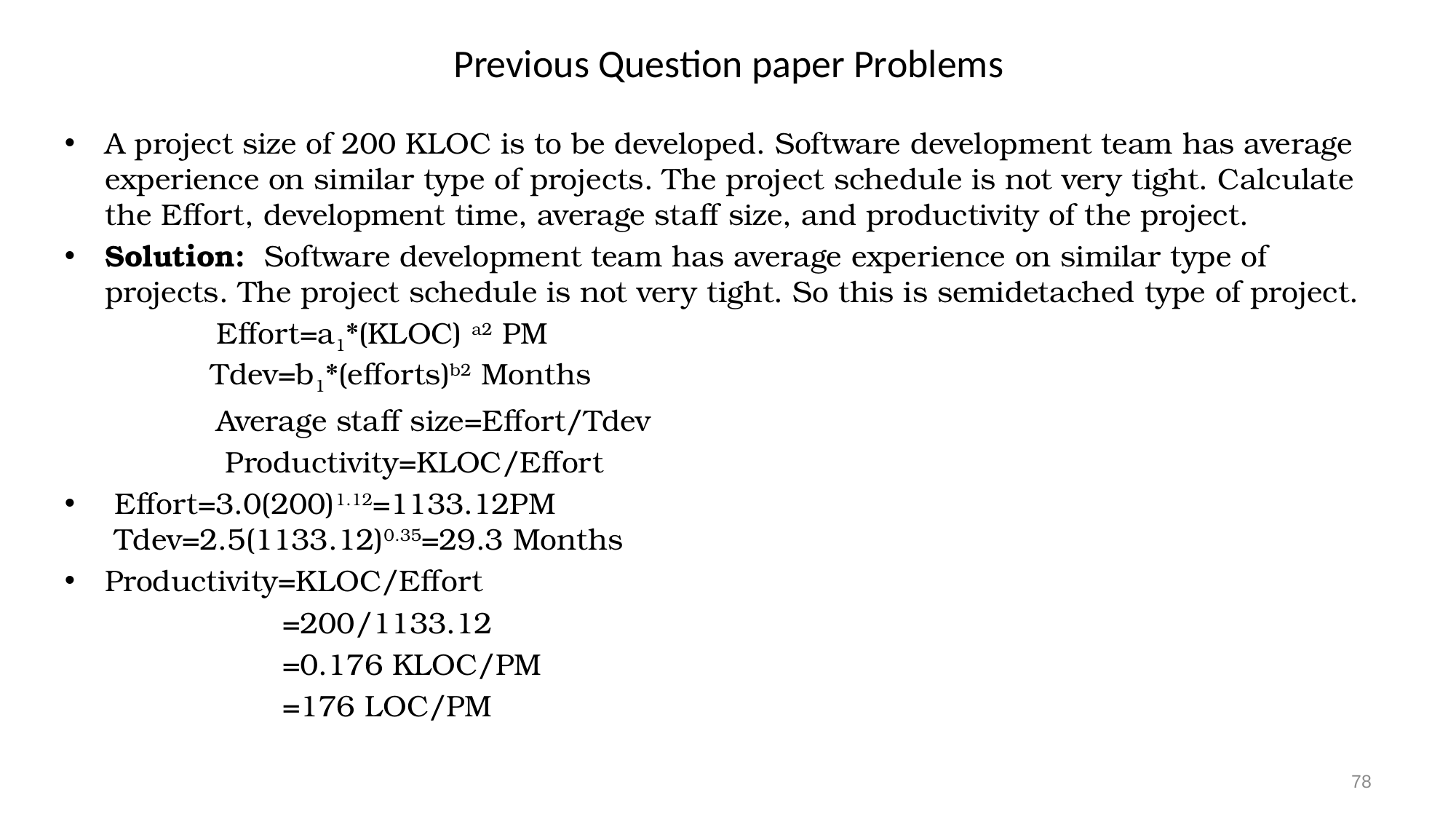

# Previous Question paper Problems
A project size of 200 KLOC is to be developed. Software development team has average experience on similar type of projects. The project schedule is not very tight. Calculate the Effort, development time, average staff size, and productivity of the project.
Solution:  Software development team has average experience on similar type of projects. The project schedule is not very tight. So this is semidetached type of project.
                Effort=a1*(KLOC) a2 PM
           Tdev=b1*(efforts)b2 Months
                Average staff size=Effort/Tdev
                 Productivity=KLOC/Effort
 Effort=3.0(200)1.12=1133.12PM
 Tdev=2.5(1133.12)0.35=29.3 Months
Productivity=KLOC/Effort
                       =200/1133.12
                       =0.176 KLOC/PM
                       =176 LOC/PM

78